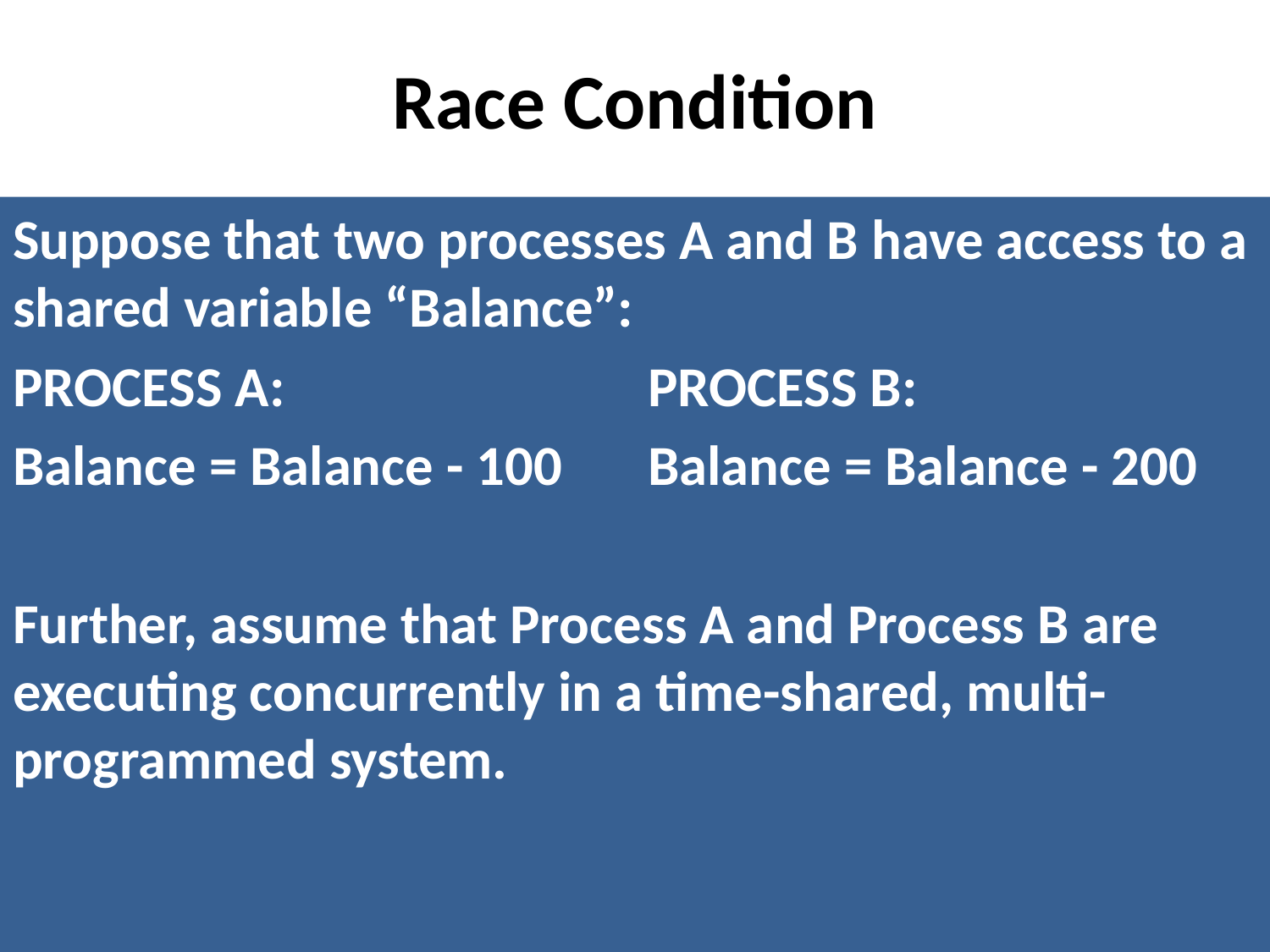

# Race Condition
Suppose that two processes A and B have access to a shared variable “Balance”:
PROCESS A: 			PROCESS B:
Balance = Balance - 100 	Balance = Balance - 200

Further, assume that Process A and Process B are executing concurrently in a time-shared, multi-programmed system.